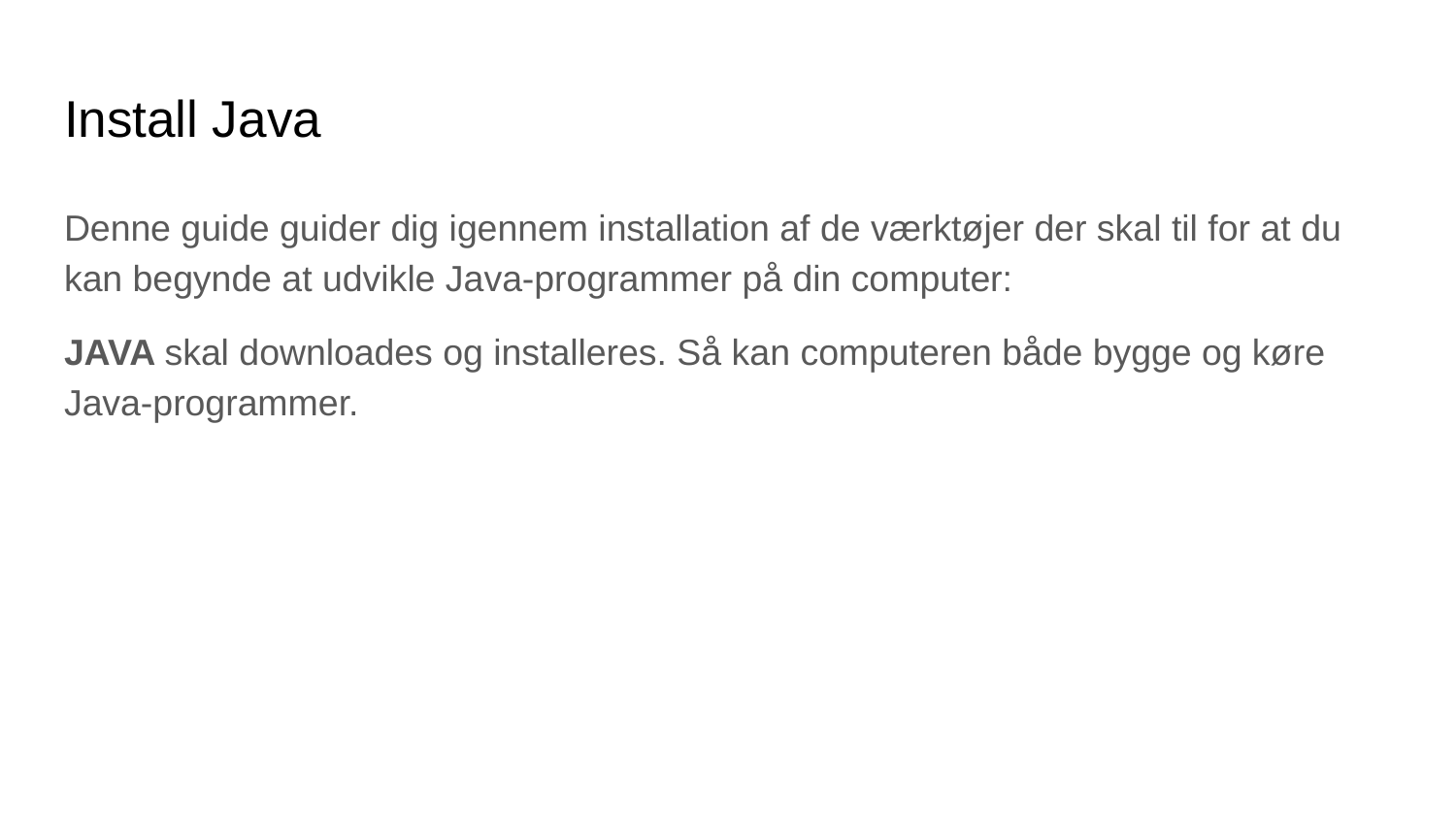

# Install Java
Denne guide guider dig igennem installation af de værktøjer der skal til for at du kan begynde at udvikle Java-programmer på din computer:
JAVA skal downloades og installeres. Så kan computeren både bygge og køre Java-programmer.